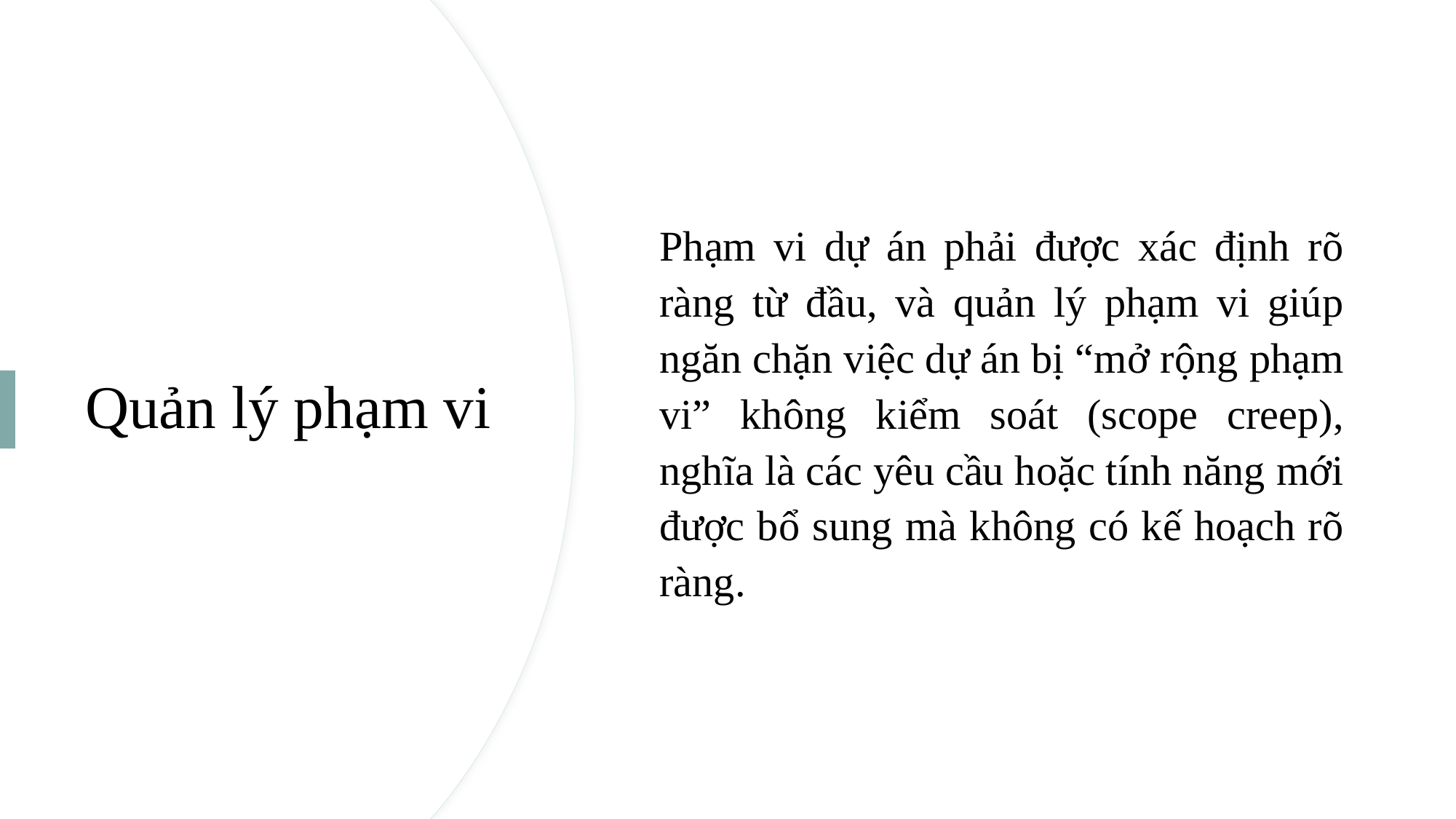

Phạm vi dự án phải được xác định rõ ràng từ đầu, và quản lý phạm vi giúp ngăn chặn việc dự án bị “mở rộng phạm vi” không kiểm soát (scope creep), nghĩa là các yêu cầu hoặc tính năng mới được bổ sung mà không có kế hoạch rõ ràng.
# Quản lý phạm vi